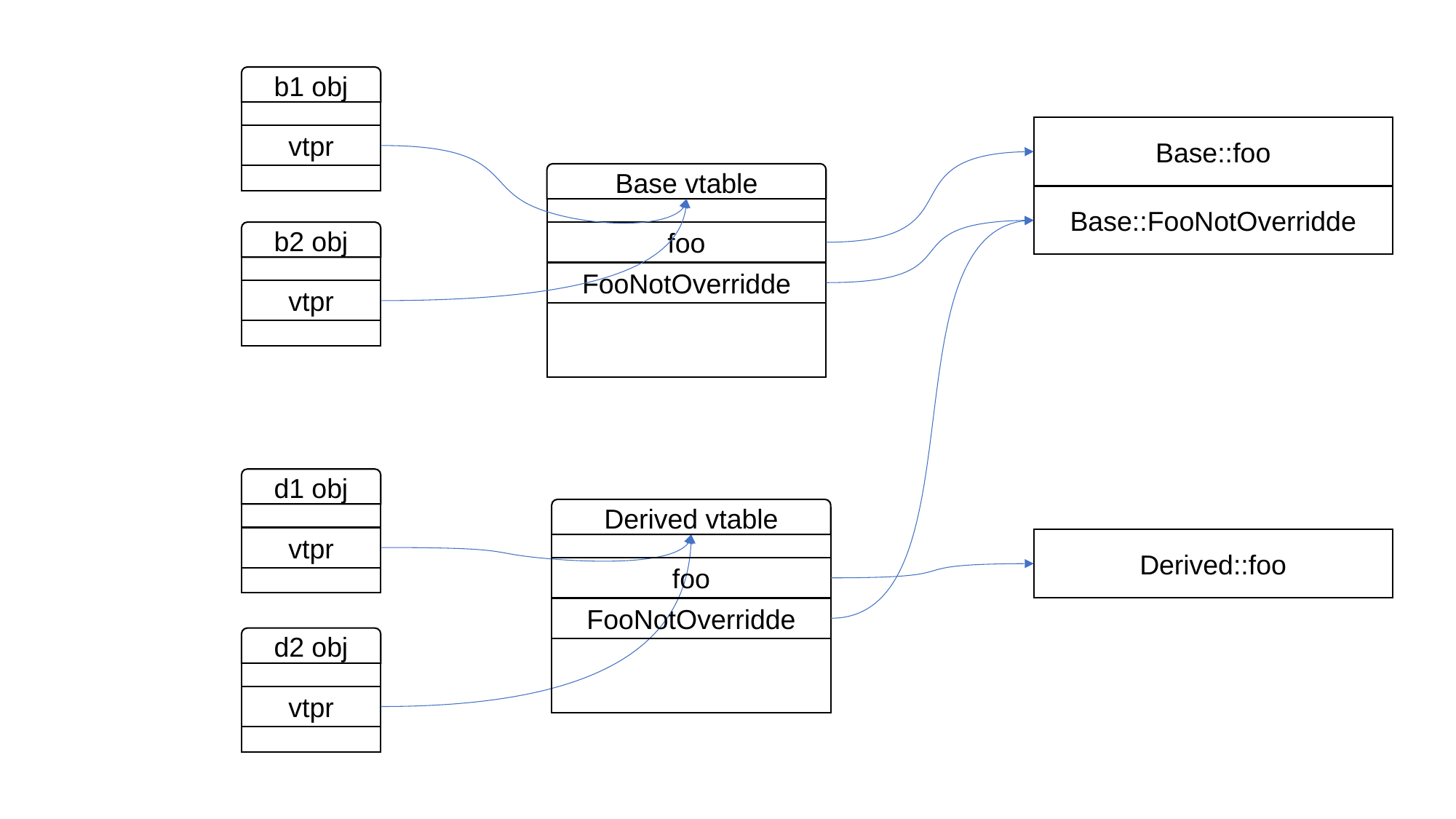

b1 obj

vtpr
Base::foo
Base::FooNotOverridde
Base vtable

foo
FooNotOverridde
b2 obj

vtpr
d1 obj

vtpr
Derived vtable

foo
FooNotOverridde
Derived::foo
d2 obj

vtpr